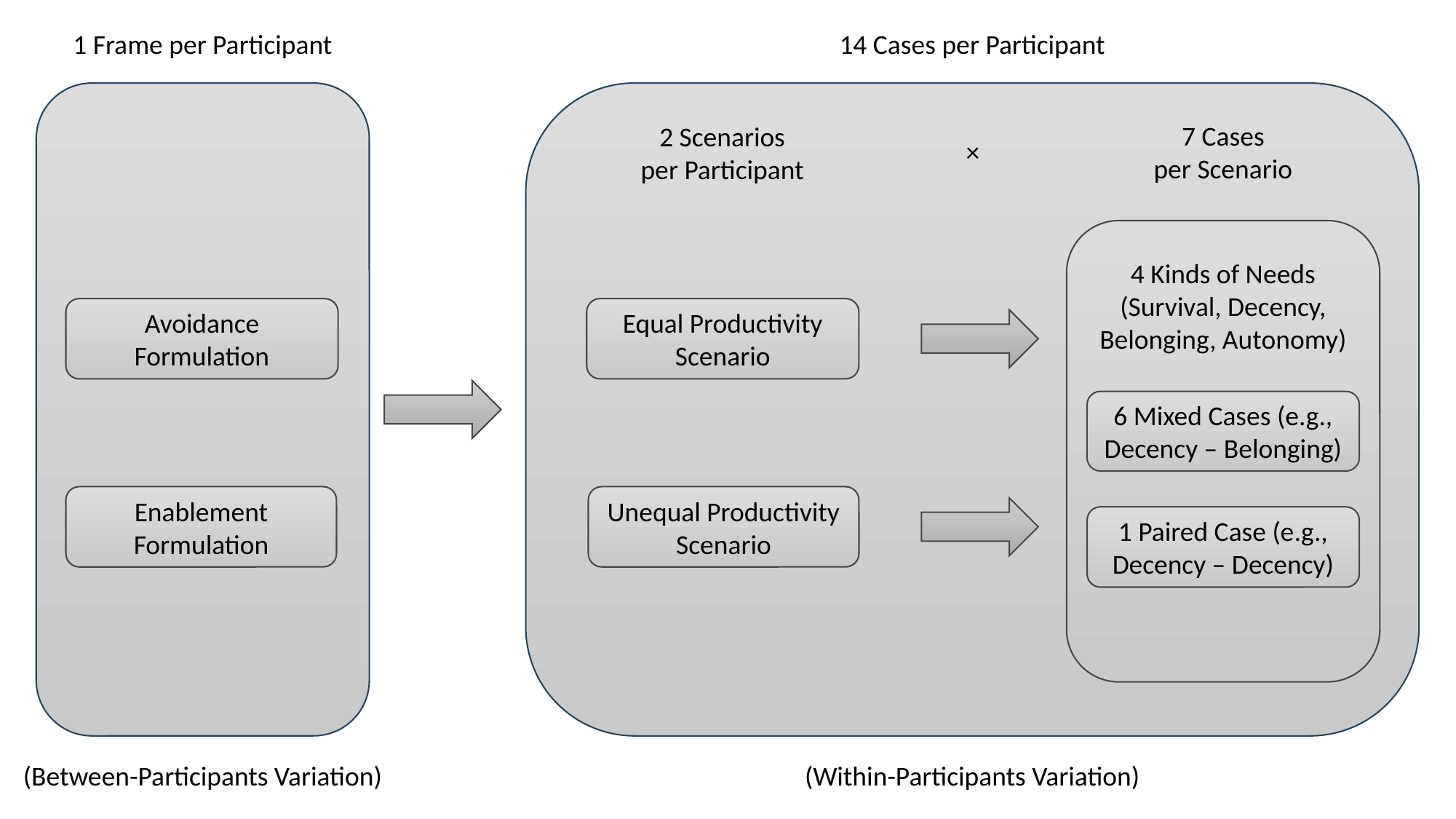

1 Frame per Participant
14 Cases per Participant

7 Cases
per Scenario
2 Scenarios
per Participant
×

4 Kinds of Needs
(Survival, Decency, Belonging, Autonomy)
Equal Productivity Scenario
Avoidance Formulation

6 Mixed Cases (e.g., Decency – Belonging)
Enablement Formulation
Unequal Productivity Scenario

1 Paired Case (e.g., Decency – Decency)
(Between-Participants Variation)
(Within-Participants Variation)